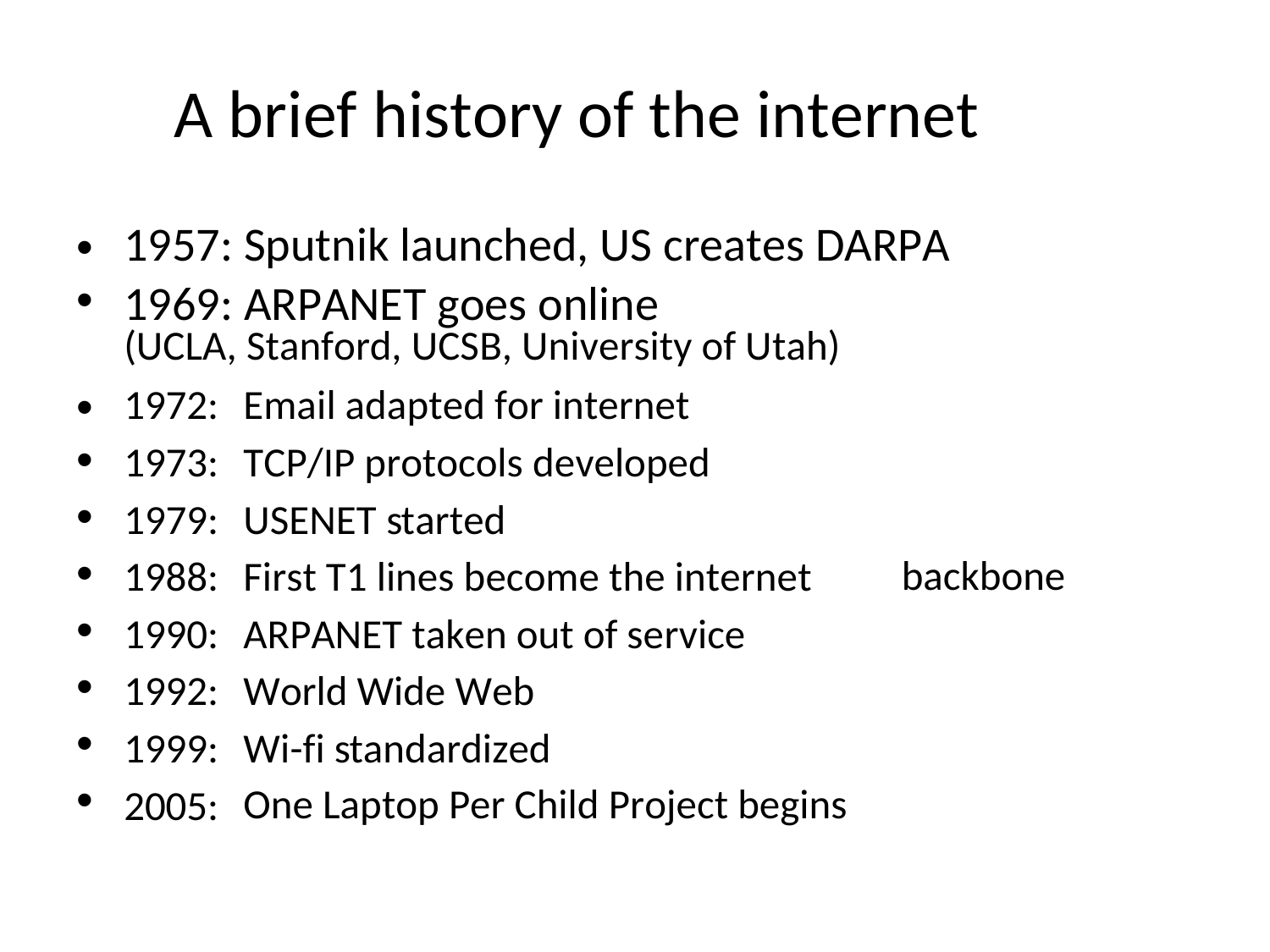

A brief history of the internet
1957: Sputnik launched, US creates DARPA
1969: ARPANET goes online
(UCLA, Stanford, UCSB, University of Utah)
•
•
•
•
•
•
•
•
•
•
1972:
1973:
1979:
1988:
1990:
1992:
1999:
2005:
Email adapted for internet
TCP/IP protocols developed
USENET started
First T1 lines become the internet
ARPANET taken out of service
World Wide Web
Wi-fi standardized
backbone
One Laptop Per Child Project begins